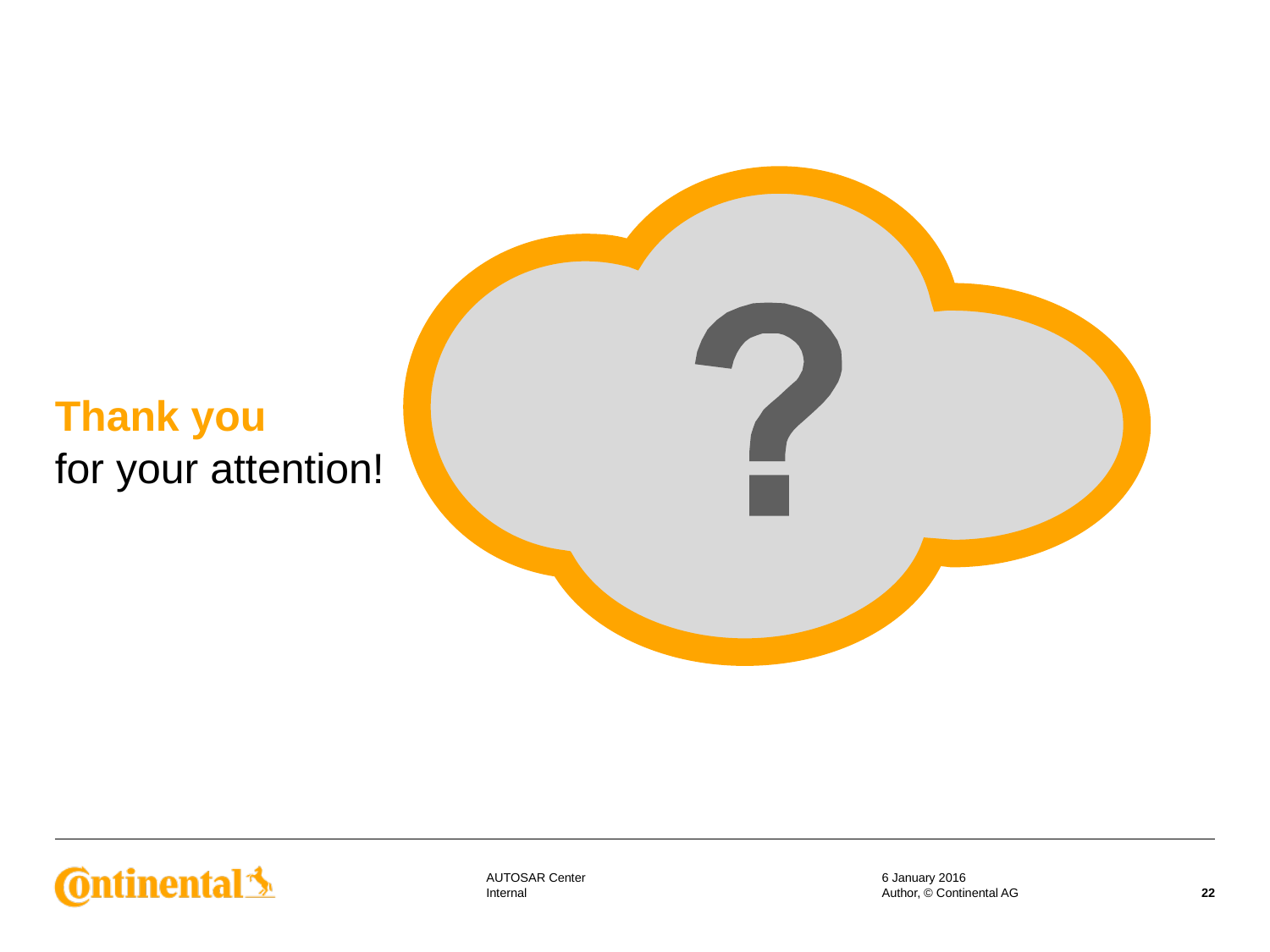

# Thank you
for your attention!
6 January 2016
Author, © Continental AG
22